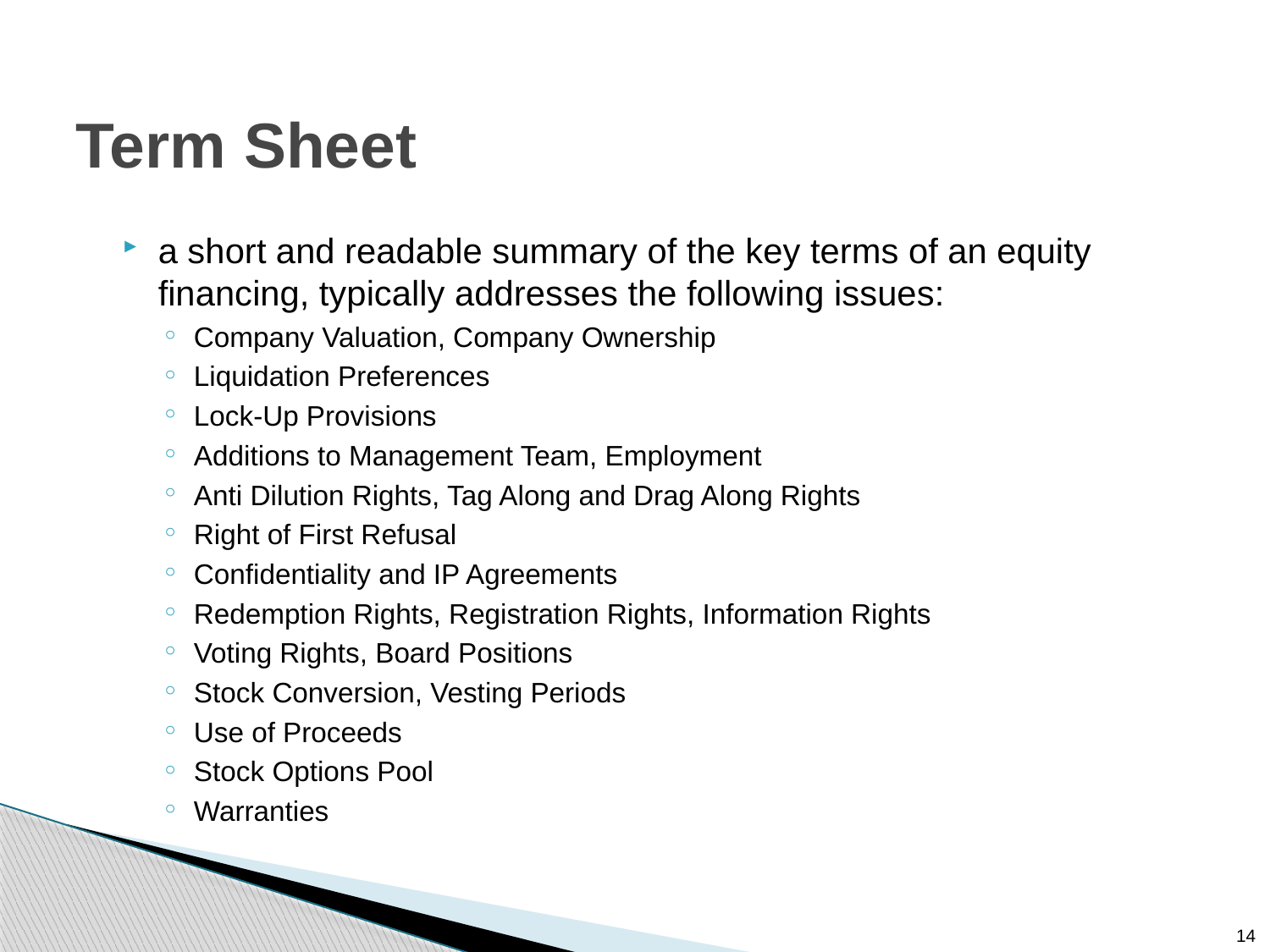

# Term Sheet
a short and readable summary of the key terms of an equity financing, typically addresses the following issues:
Company Valuation, Company Ownership
Liquidation Preferences
Lock-Up Provisions
Additions to Management Team, Employment
Anti Dilution Rights, Tag Along and Drag Along Rights
Right of First Refusal
Confidentiality and IP Agreements
Redemption Rights, Registration Rights, Information Rights
Voting Rights, Board Positions
Stock Conversion, Vesting Periods
Use of Proceeds
Stock Options Pool
Warranties
14